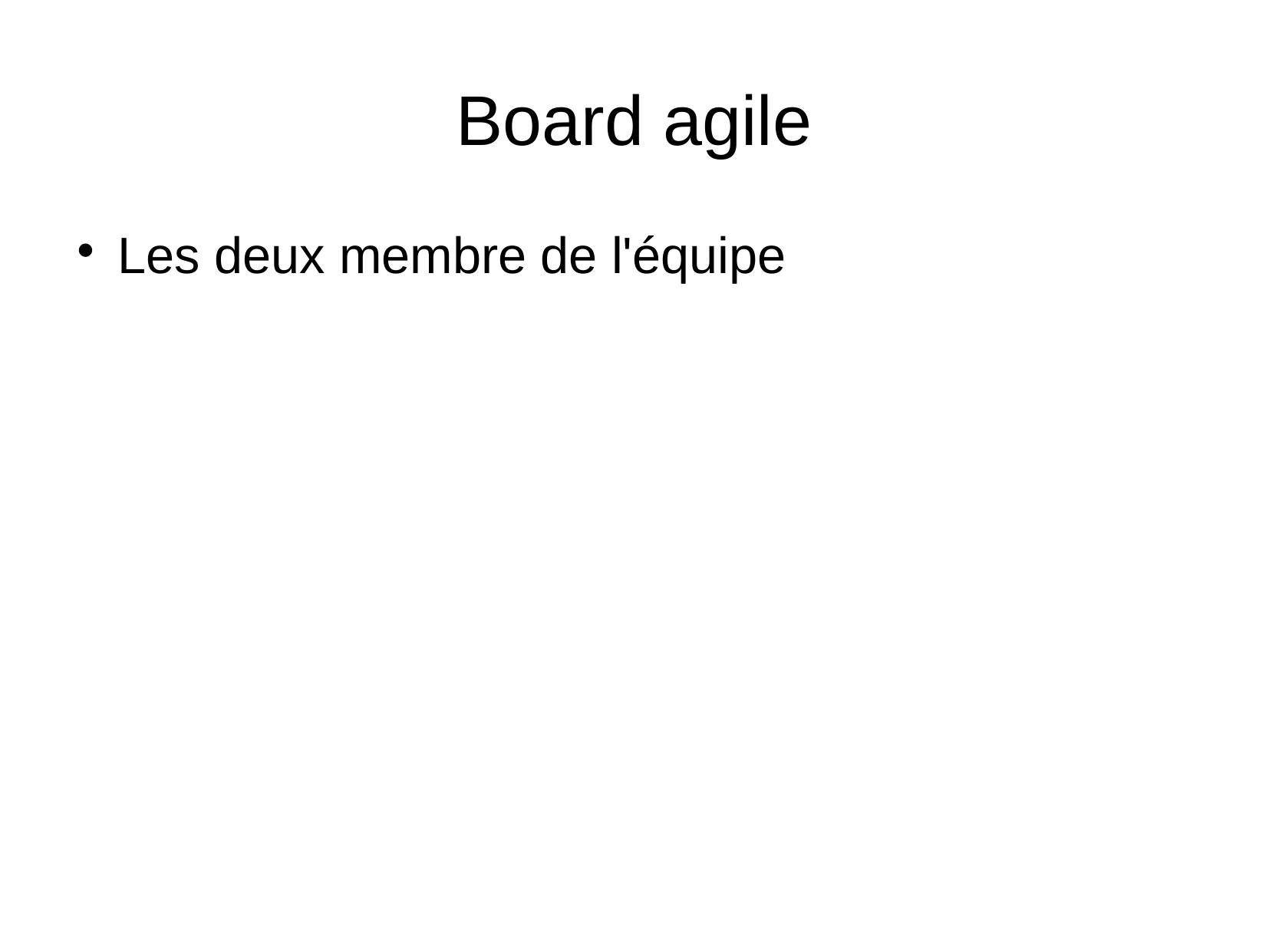

Board agile
Les deux membre de l'équipe